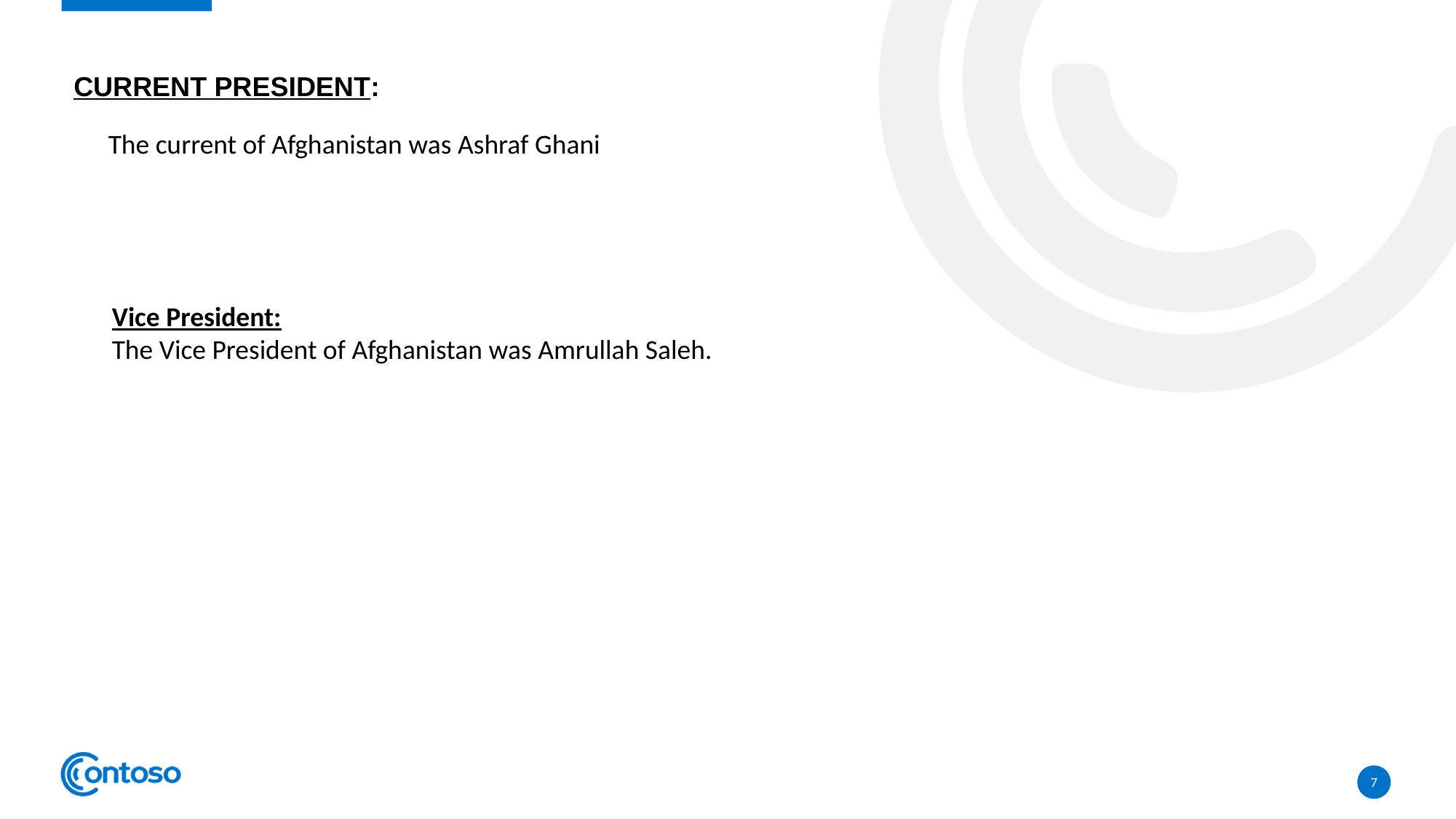

# Current President:
The current of Afghanistan was Ashraf Ghani

Vice President:
The Vice President of Afghanistan was Amrullah Saleh.

7